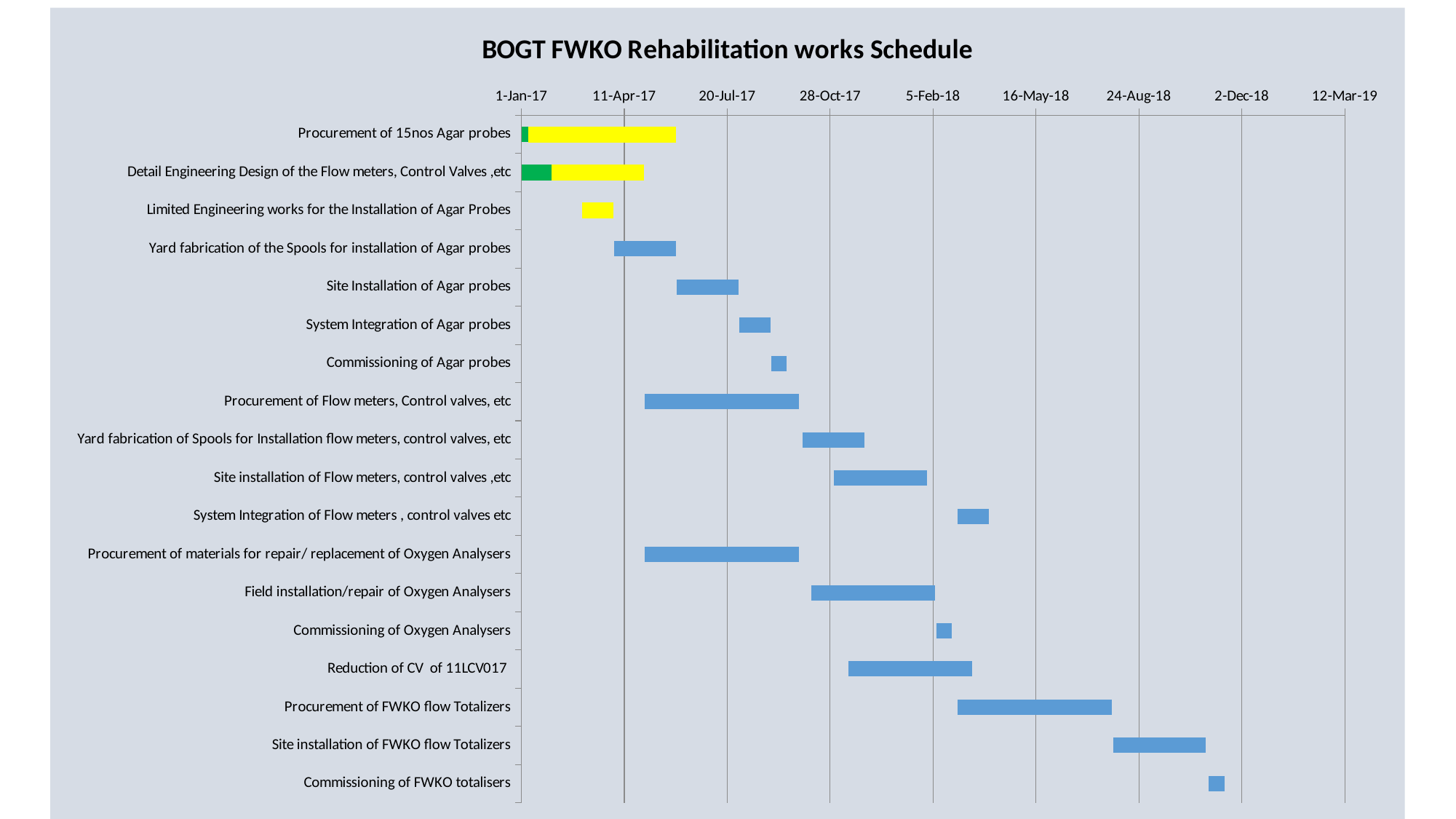

### Chart: BOGT FWKO Rehabilitation works Schedule

| Category | 10-Oct-16 | 120 | 8 |
|---|---|---|---|
| Procurement of 15nos Agar probes | 42736.0 | 7.0 | 143.0 |
| Detail Engineering Design of the Flow meters, Control Valves ,etc | 42705.0 | 60.0 | 90.0 |
| Limited Engineering works for the Installation of Agar Probes | 42795.0 | 0.0 | 30.0 |
| Yard fabrication of the Spools for installation of Agar probes | 42826.0 | 0.0 | 60.0 |
| Site Installation of Agar probes | 42887.0 | 0.0 | 60.0 |
| System Integration of Agar probes | 42948.0 | 0.0 | 30.0 |
| Commissioning of Agar probes | 42979.0 | 0.0 | 15.0 |
| Procurement of Flow meters, Control valves, etc | 42856.0 | 0.0 | 150.0 |
| Yard fabrication of Spools for Installation flow meters, control valves, etc | 43009.0 | 0.0 | 60.0 |
| Site installation of Flow meters, control valves ,etc | 43040.0 | 0.0 | 90.0 |
| System Integration of Flow meters , control valves etc | 43160.0 | 0.0 | 30.0 |
| Procurement of materials for repair/ replacement of Oxygen Analysers | 42856.0 | 0.0 | 150.0 |
| Field installation/repair of Oxygen Analysers | 43018.0 | 0.0 | 120.0 |
| Commissioning of Oxygen Analysers | 43139.0 | 0.0 | 15.0 |
| Reduction of CV  of 11LCV017  | 43054.0 | 0.0 | 120.0 |
| Procurement of FWKO flow Totalizers | 43160.0 | 0.0 | 150.0 |
| Site installation of FWKO flow Totalizers | 43311.0 | 0.0 | 90.0 |
| Commissioning of FWKO totalisers | 43404.0 | 0.0 | 15.0 |